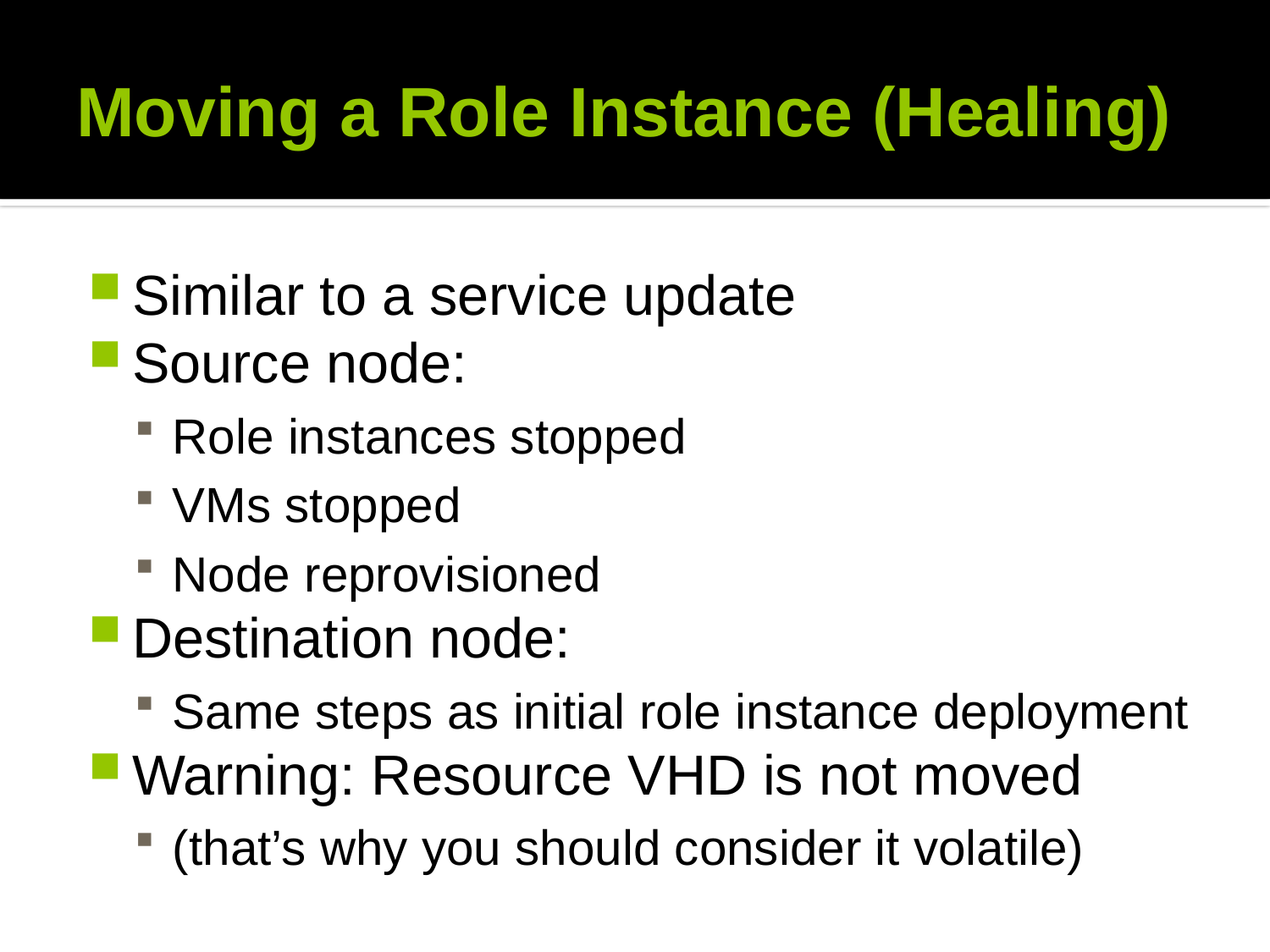

# Moving a Role Instance (Healing)
Similar to a service update
Source node:
Role instances stopped
VMs stopped
Node reprovisioned
Destination node:
Same steps as initial role instance deployment
Warning: Resource VHD is not moved
(that’s why you should consider it volatile)